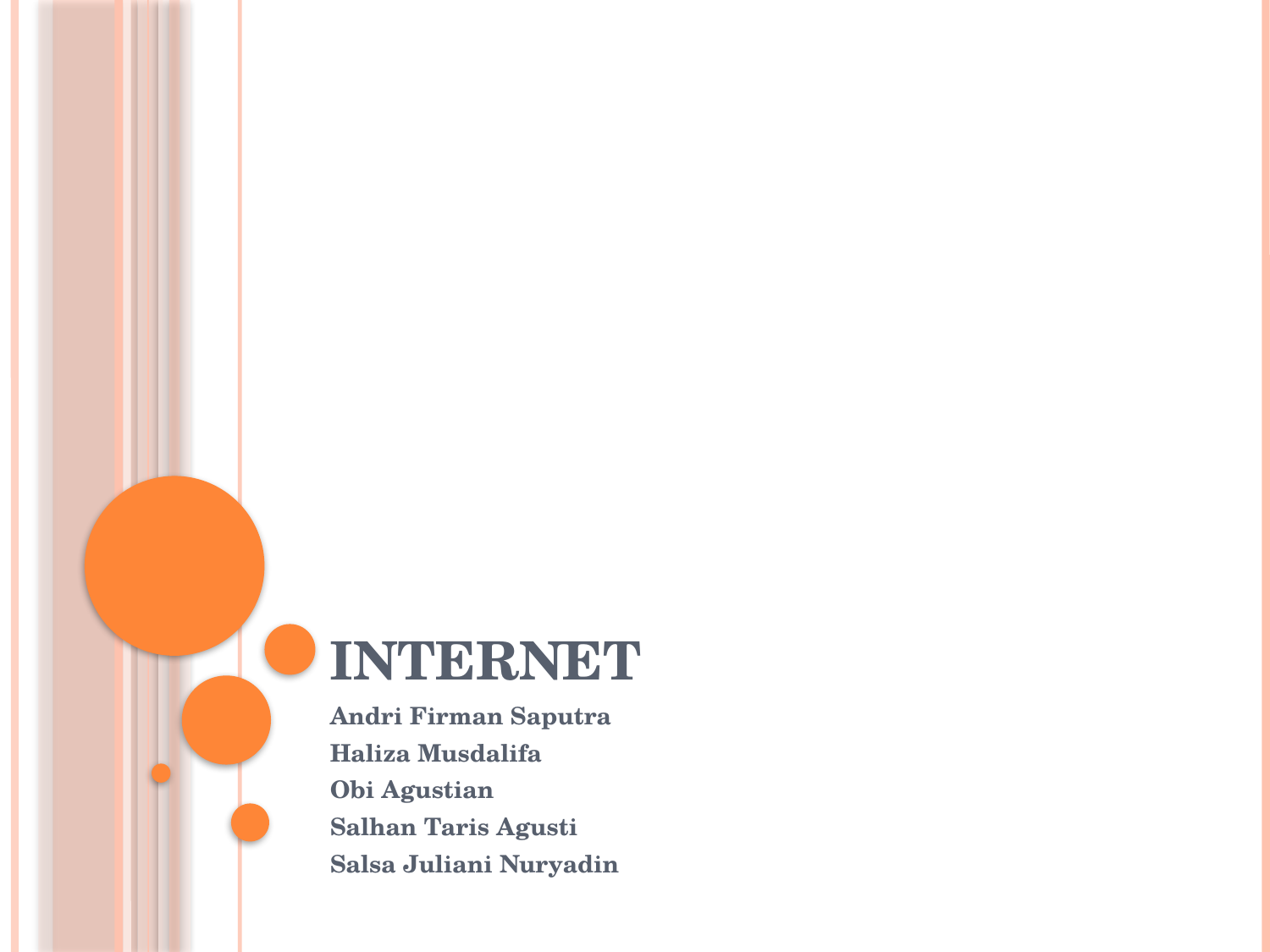

# INTERNET
Andri Firman Saputra
Haliza Musdalifa
Obi Agustian
Salhan Taris Agusti
Salsa Juliani Nuryadin